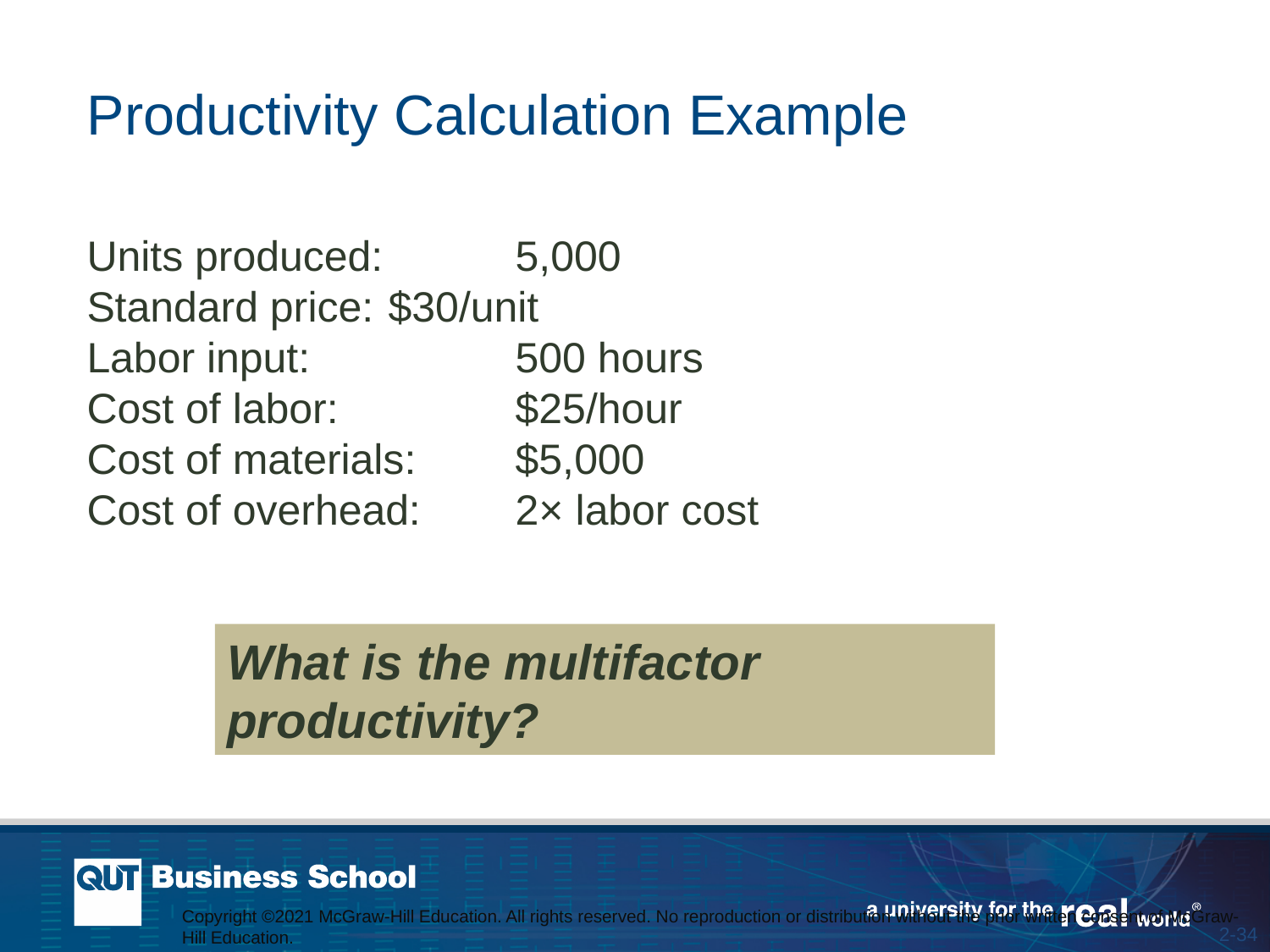

# Productivity Calculation Example

Units produced: 	5,000
Standard price:	$30/unit
Labor input:  		500 hours
Cost of labor:		$25/hour
Cost of materials: 	$5,000
Cost of overhead: 	2× labor cost
What is the multifactor
productivity?
Copyright ©2021 McGraw-Hill Education. All rights reserved. No reproduction or distribution without the prior written consent of McGraw-Hill Education.
2-34